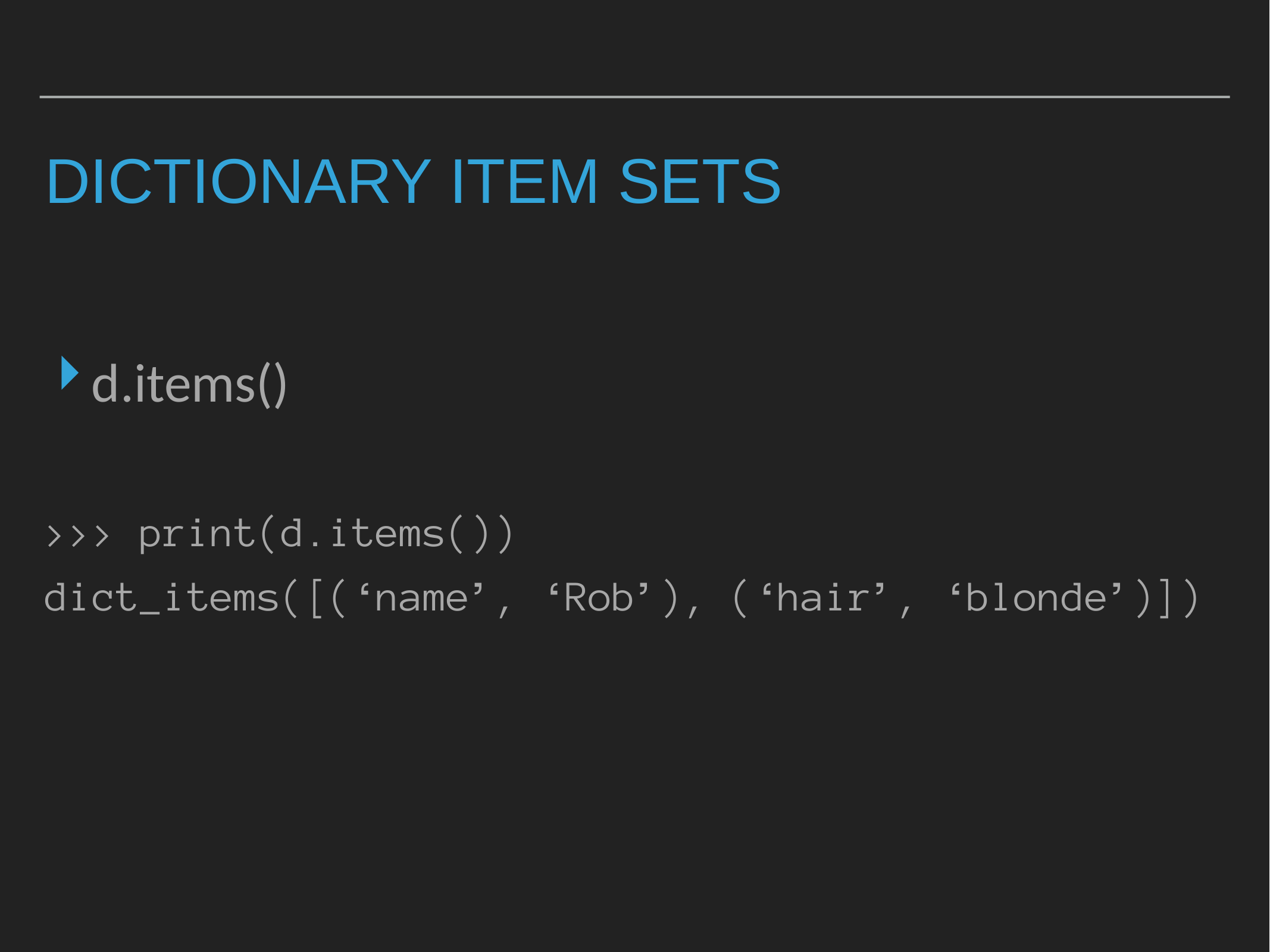

# Dictionary item sets
d.items()

>>> print(d.items())
dict_items([(‘name’, ‘Rob’), (‘hair’, ‘blonde’)])